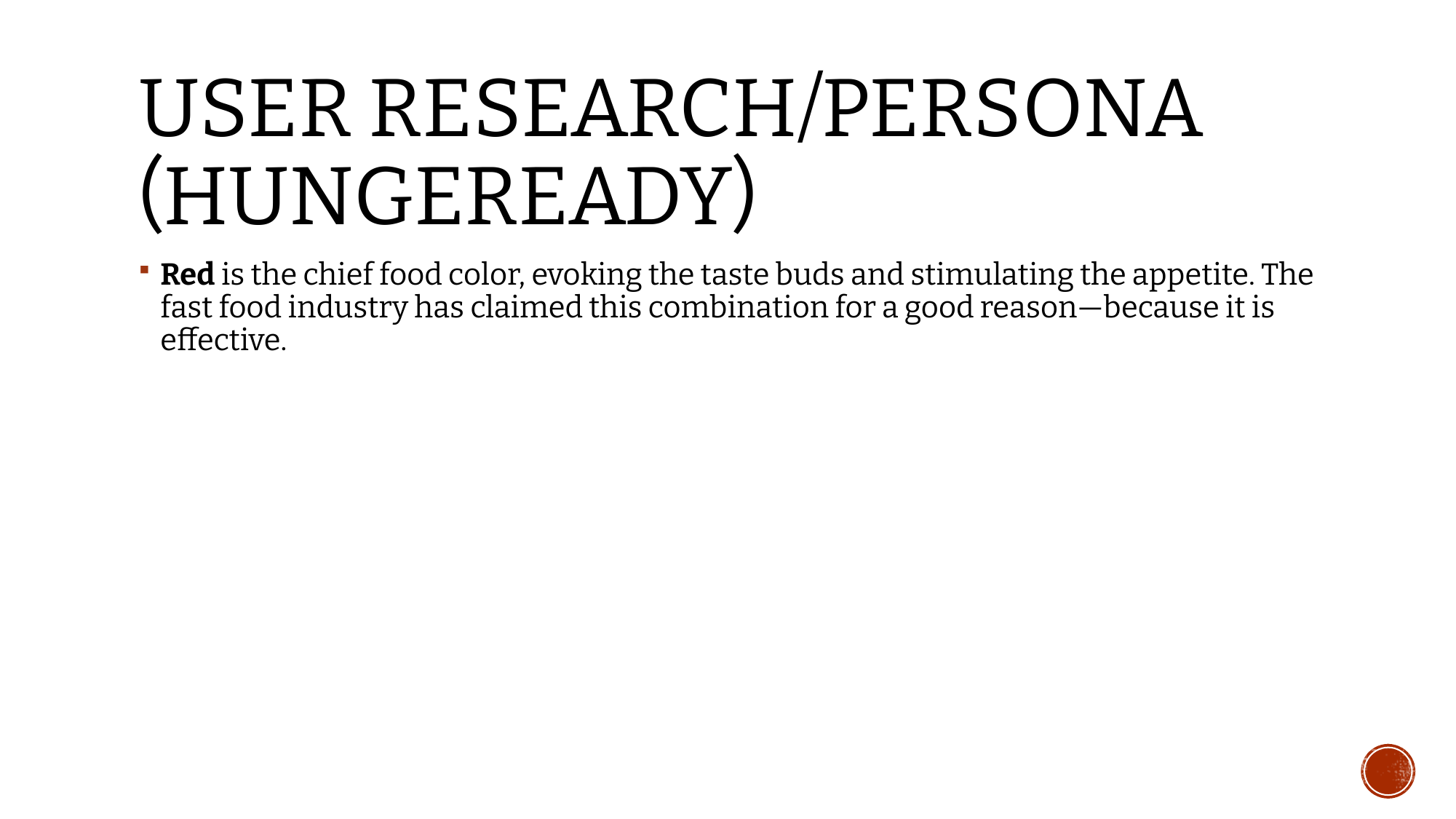

# User research/persona (hungeready)
Red is the chief food color, evoking the taste buds and stimulating the appetite. The fast food industry has claimed this combination for a good reason—because it is effective.